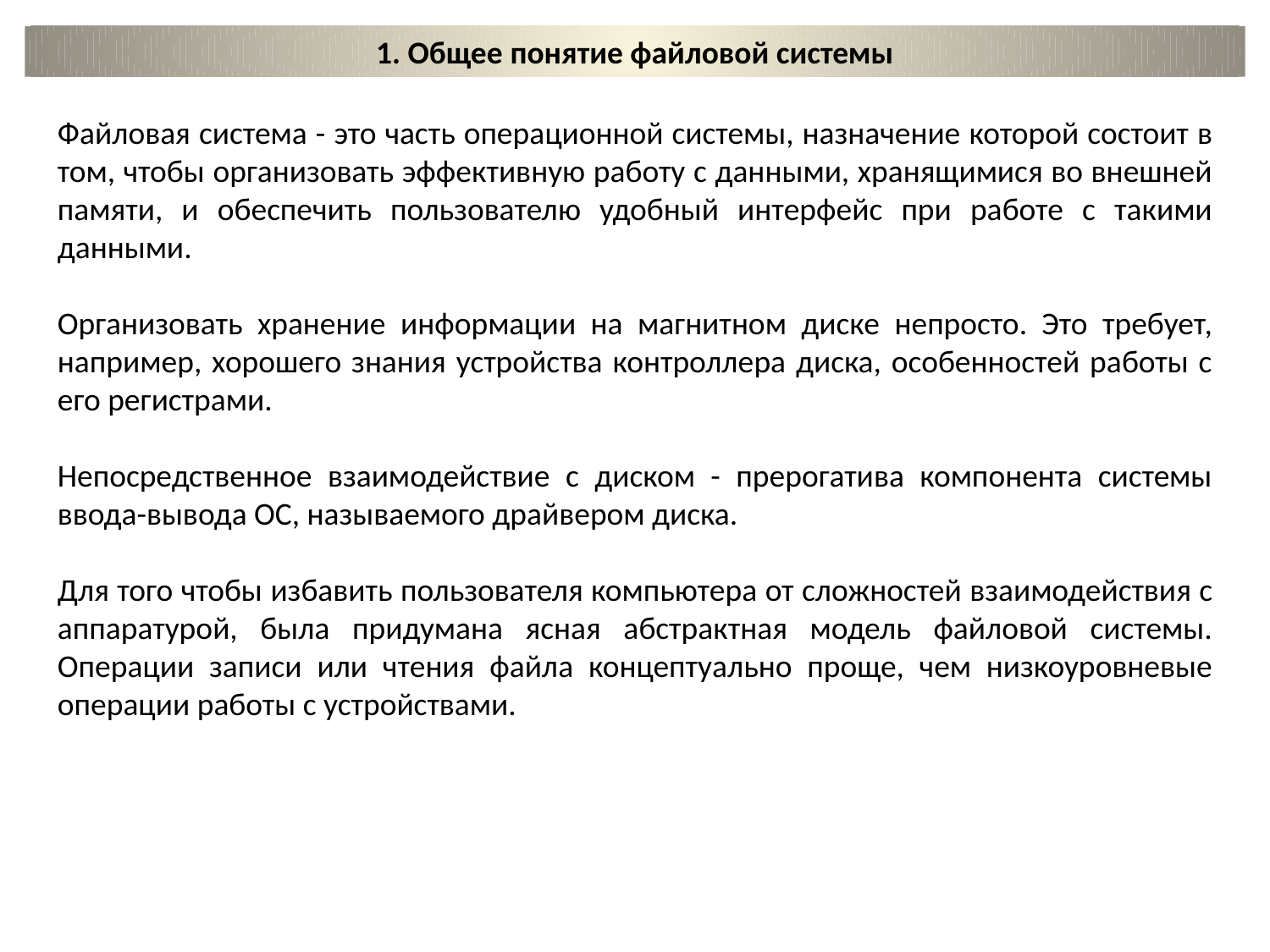

1. Общее понятие файловой системы
Файловая система - это часть операционной системы, назначение которой состоит в том, чтобы организовать эффективную работу с данными, хранящимися во внешней памяти, и обеспечить пользователю удобный интерфейс при работе с такими данными.

Организовать хранение информации на магнитном диске непросто. Это требует, например, хорошего знания устройства контроллера диска, особенностей работы с его регистрами.

Непосредственное взаимодействие с диском - прерогатива компонента системы ввода-вывода ОС, называемого драйвером диска.

Для того чтобы избавить пользователя компьютера от сложностей взаимодействия с аппаратурой, была придумана ясная абстрактная модель файловой системы. Операции записи или чтения файла концептуально проще, чем низкоуровневые операции работы с устройствами.